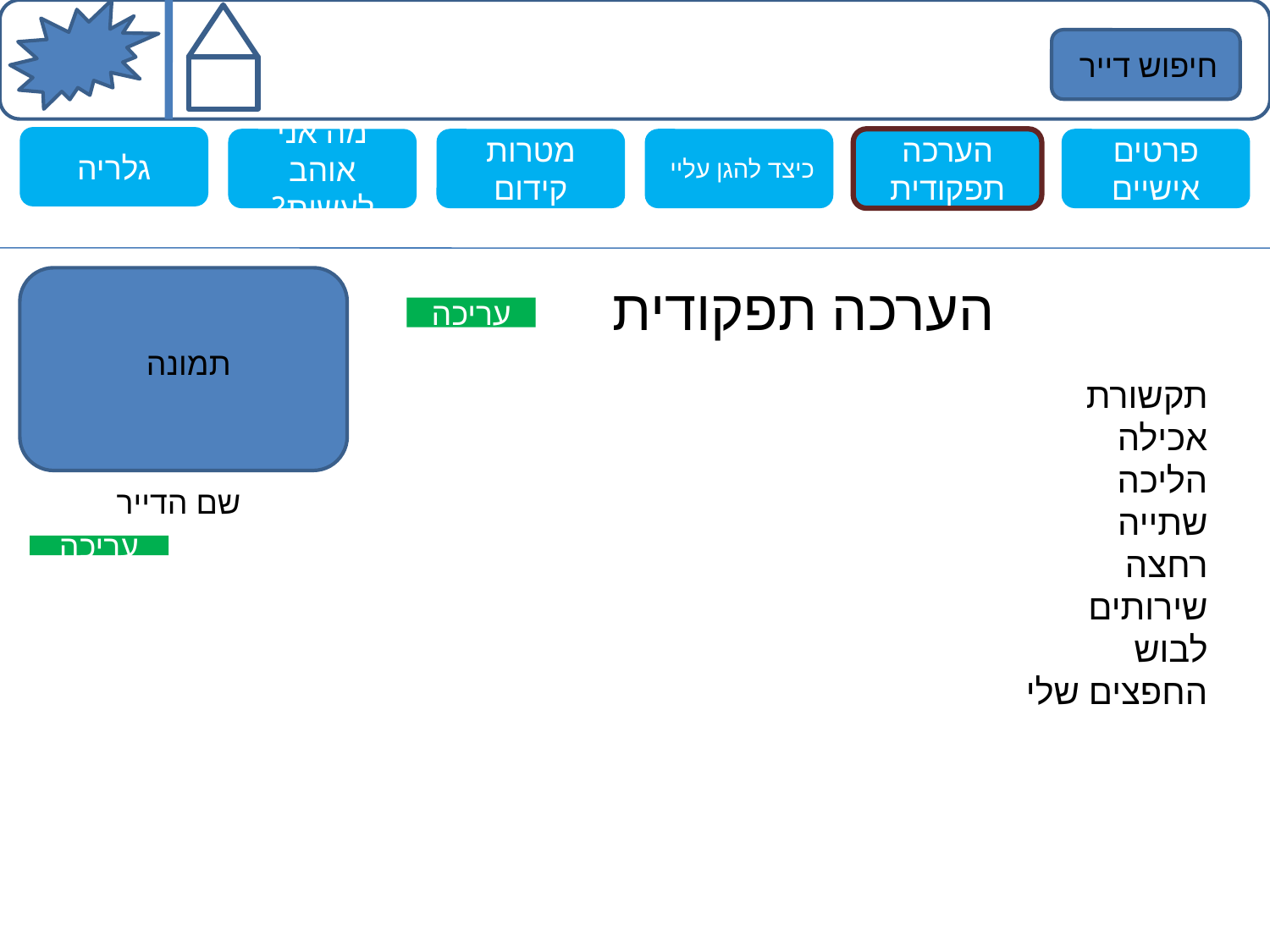

חיפוש דייר
מעון
גלריה
מה אני אוהב לעשות?
מטרות קידום
כיצד להגן עליי
הערכה תפקודית
פרטים אישיים

תמונה
הערכה תפקודית
עריכה
תקשורת
אכילה
הליכה
שתייה
רחצה
שירותים
לבוש
החפצים שלי

שם הדייר
עריכה